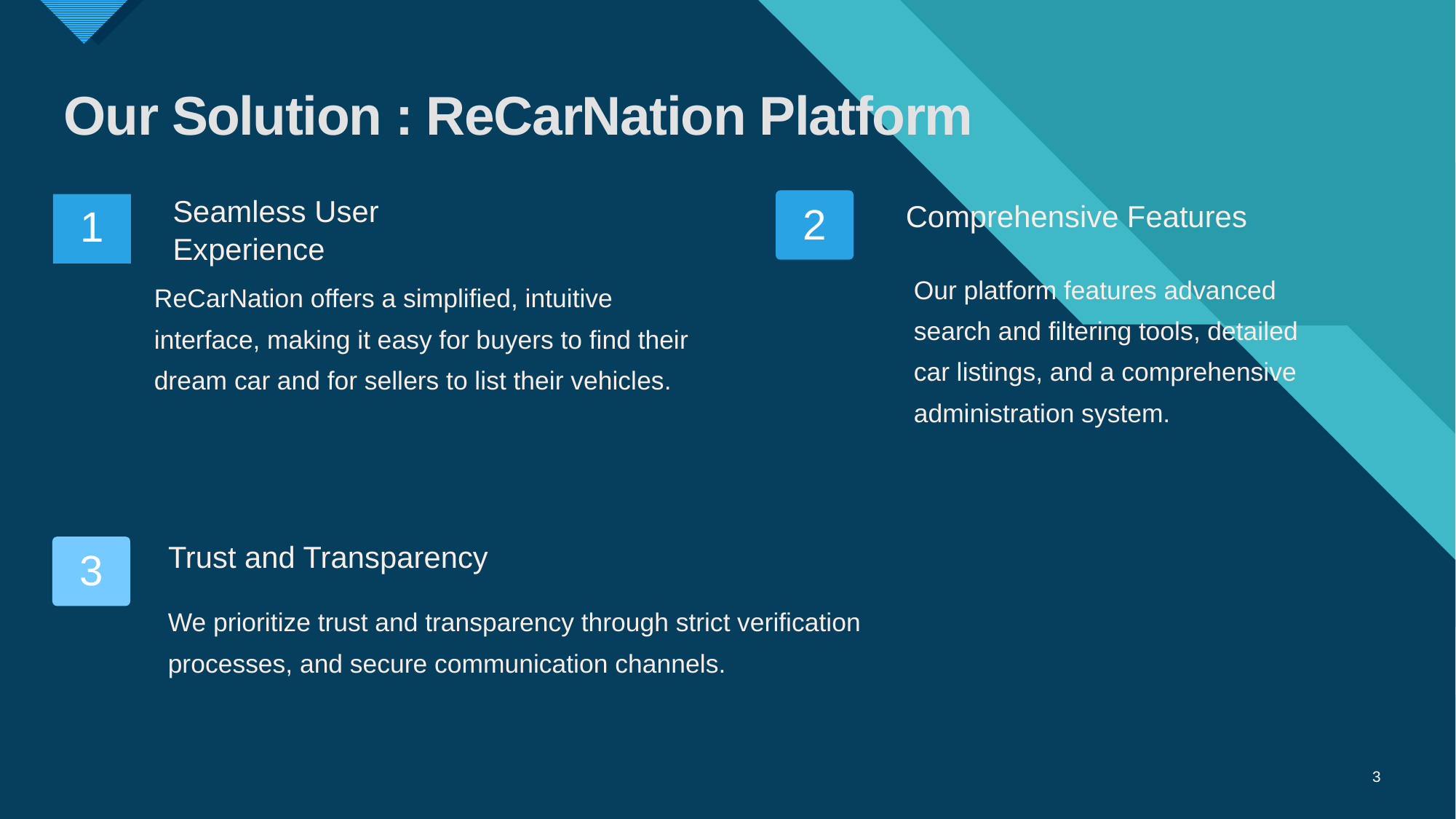

# Our Solution : ReCarNation Platform
Comprehensive Features
2
Seamless User Experience
1
Our platform features advanced search and filtering tools, detailed car listings, and a comprehensive administration system.
ReCarNation offers a simplified, intuitive interface, making it easy for buyers to find their dream car and for sellers to list their vehicles.
Trust and Transparency
3
We prioritize trust and transparency through strict verification processes, and secure communication channels.
3